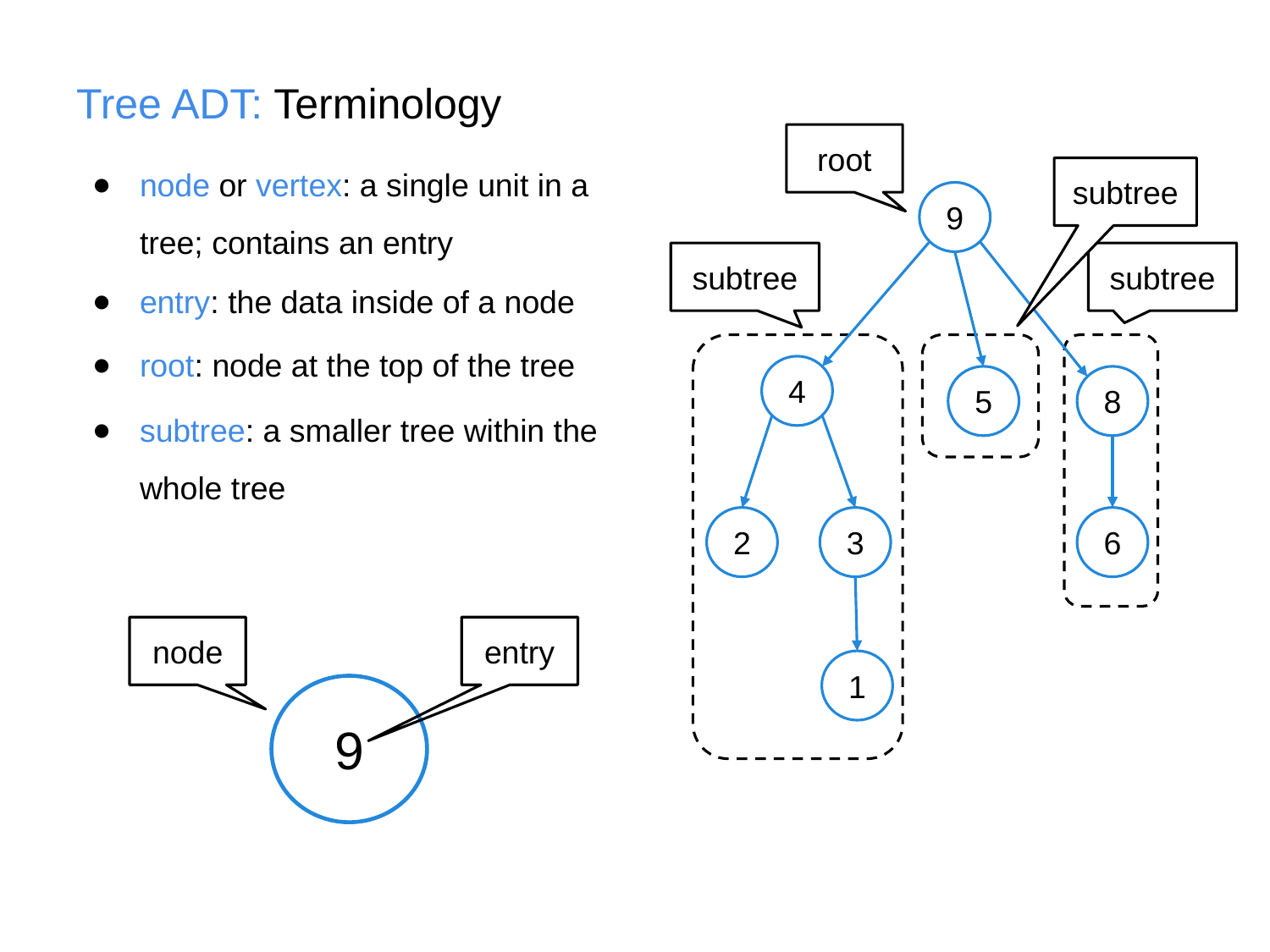

# Tree ADT: Terminology
root
node or vertex: a single unit in a tree; contains an entry
subtree
subtree
subtree
9
4
5
8
2
3
6
1
entry: the data inside of a node
root: node at the top of the tree

subtree: a smaller tree within the whole tree
node
entry
9